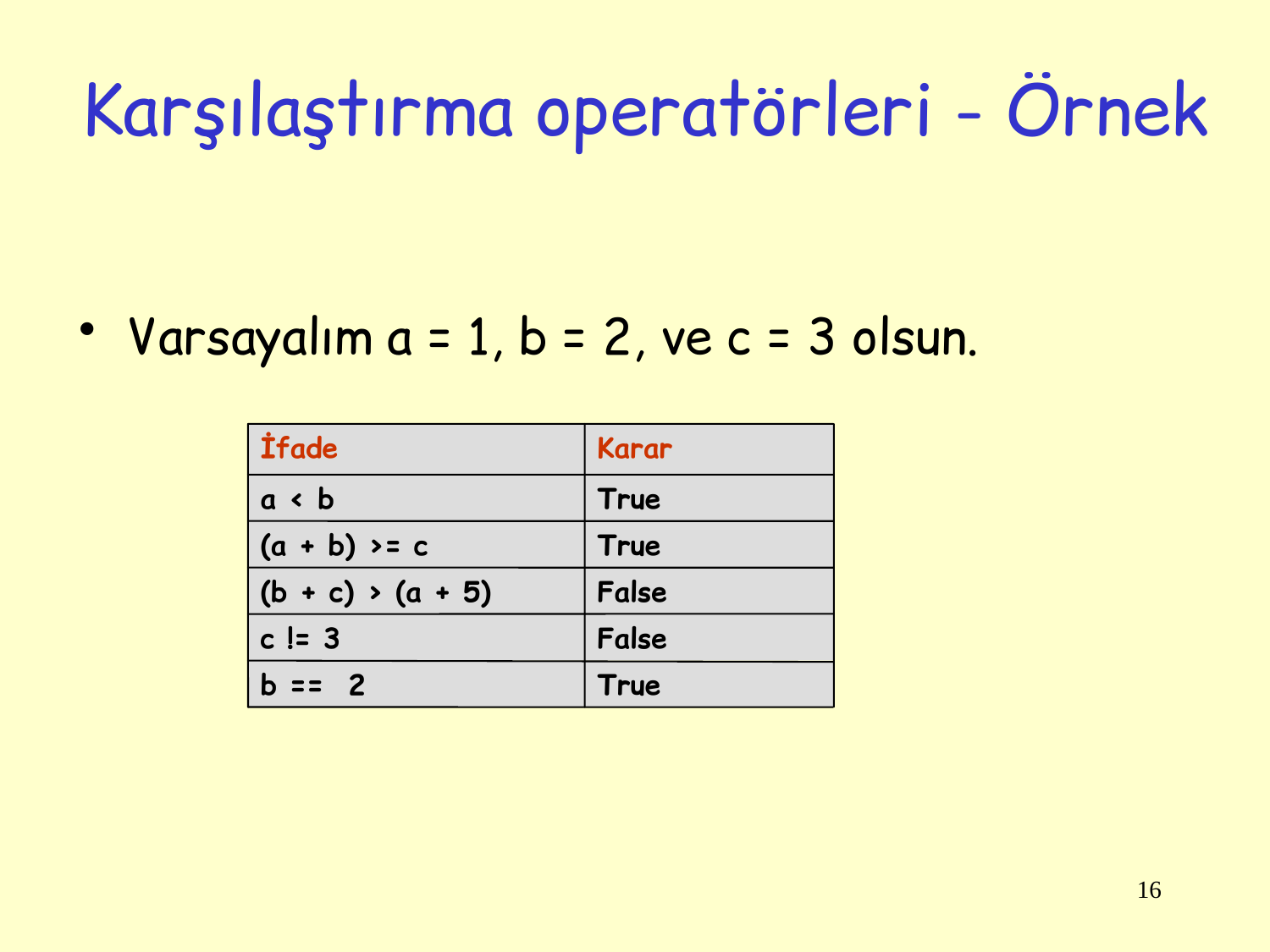

# Karşılaştırma operatörleri - Örnek
Varsayalım a = 1, b = 2, ve c = 3 olsun.
İfade

Karar

a < b

True
(a + b) >= c

True
(b + c) > (a + 5)

False

c != 3
False
b ==  2

True

16